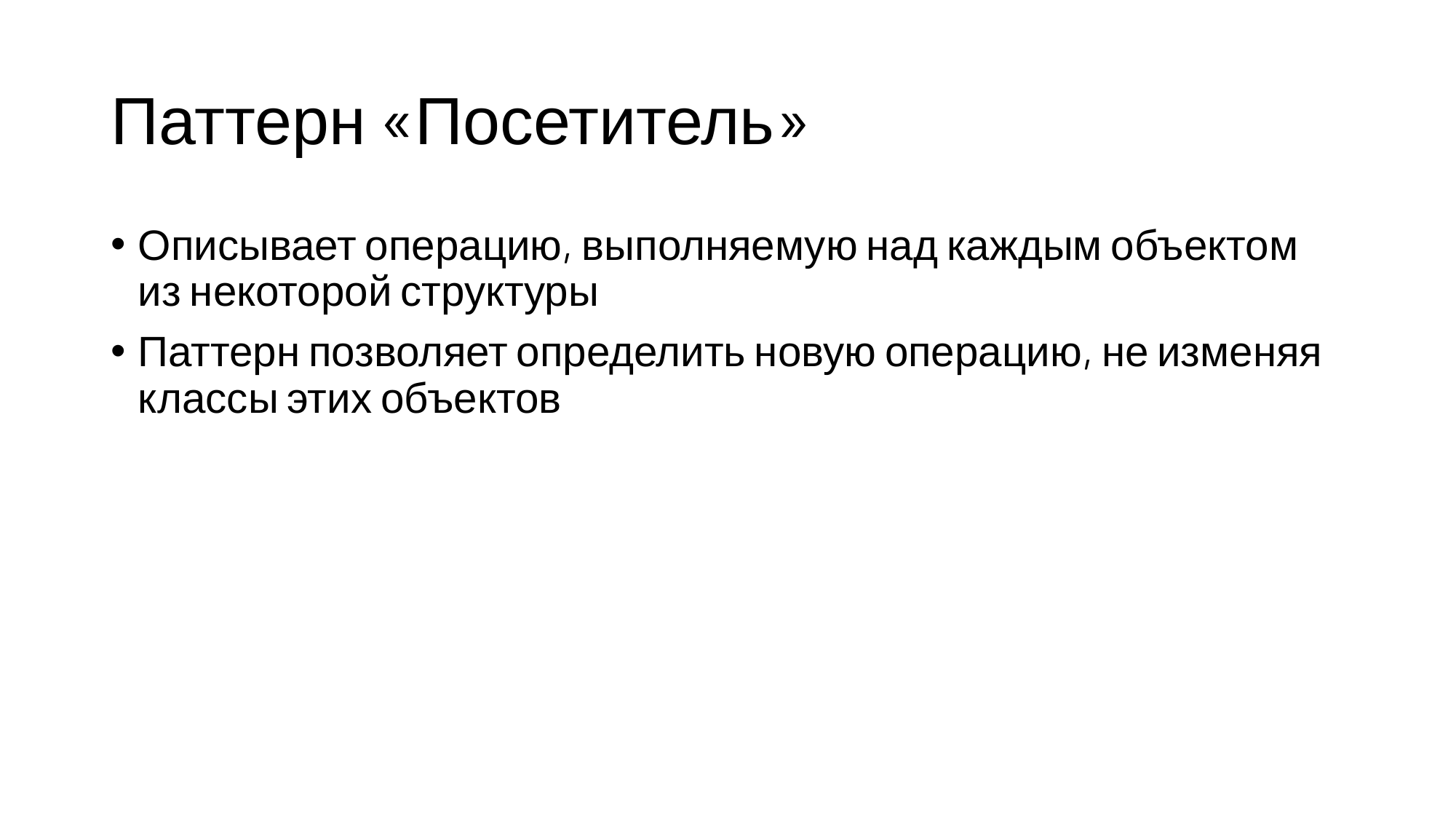

# Паттерн «Посетитель»
Описывает операцию, выполняемую над каждым объектом из некоторой структуры
Паттерн позволяет определить новую операцию, не изменяя классы этих объектов